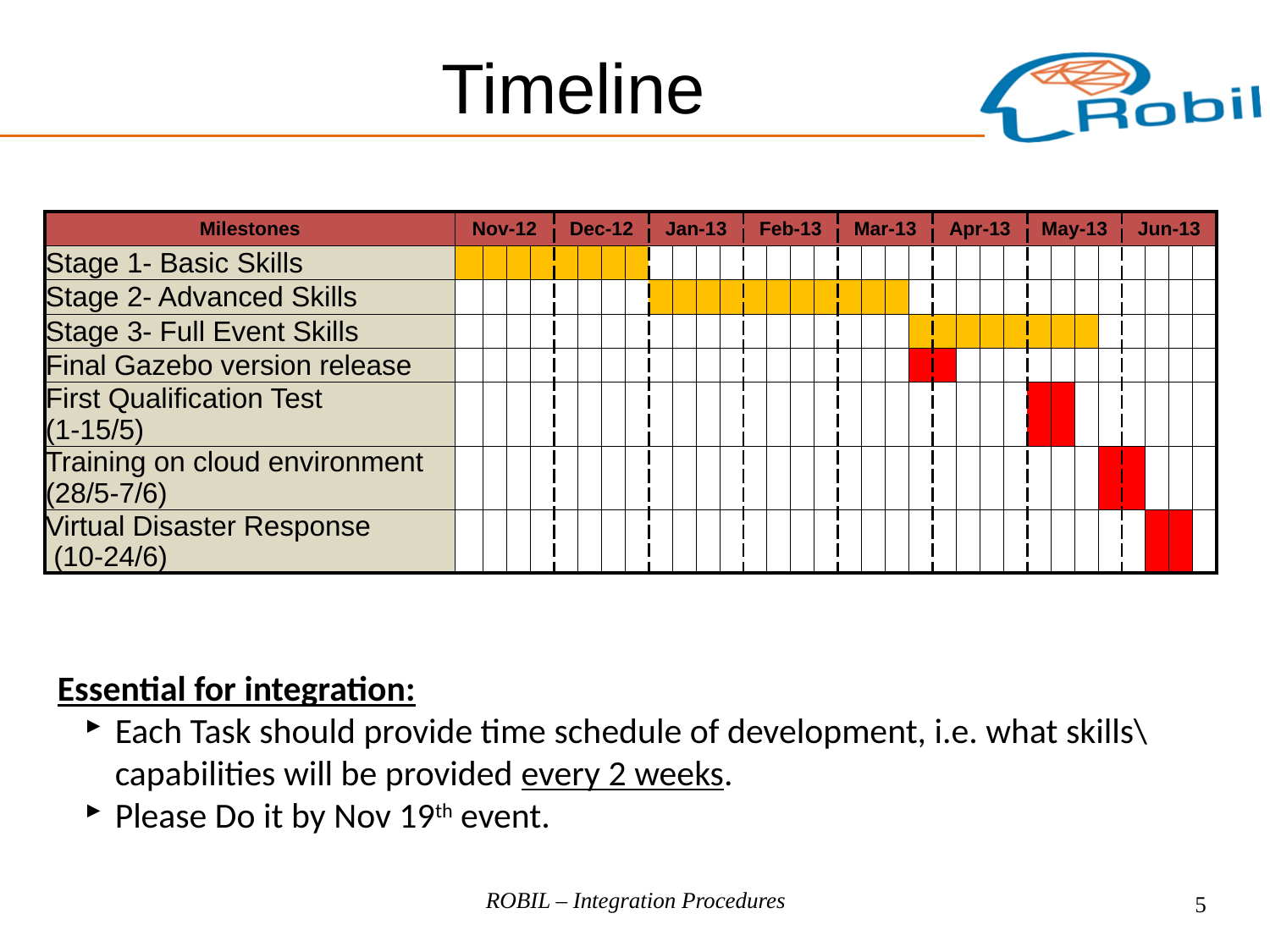

Timeline
| Milestones | Nov-12 |  |  |  | Dec-12 |  |  |  | Jan-13 |  |  |  | Feb-13 |  |  |  | Mar-13 |  |  |  | Apr-13 |  |  |  | May-13 |  |  |  | Jun-13 |  |  |  |
| --- | --- | --- | --- | --- | --- | --- | --- | --- | --- | --- | --- | --- | --- | --- | --- | --- | --- | --- | --- | --- | --- | --- | --- | --- | --- | --- | --- | --- | --- | --- | --- | --- |
| Stage 1- Basic Skills |  |  |  |  |  |  |  |  |  |  |  |  |  |  |  |  |  |  |  |  |  |  |  |  |  |  |  |  |  |  |  |  |
| Stage 2- Advanced Skills |  |  |  |  |  |  |  |  |  |  |  |  |  |  |  |  |  |  |  |  |  |  |  |  |  |  |  |  |  |  |  |  |
| Stage 3- Full Event Skills |  |  |  |  |  |  |  |  |  |  |  |  |  |  |  |  |  |  |  |  |  |  |  |  |  |  |  |  |  |  |  |  |
| Final Gazebo version release |  |  |  |  |  |  |  |  |  |  |  |  |  |  |  |  |  |  |  |  |  |  |  |  |  |  |  |  |  |  |  |  |
| First Qualification Test (1-15/5) |  |  |  |  |  |  |  |  |  |  |  |  |  |  |  |  |  |  |  |  |  |  |  |  |  |  |  |  |  |  |  |  |
| Training on cloud environment (28/5-7/6) |  |  |  |  |  |  |  |  |  |  |  |  |  |  |  |  |  |  |  |  |  |  |  |  |  |  |  |  |  |  |  |  |
| Virtual Disaster Response (10-24/6) |  |  |  |  |  |  |  |  |  |  |  |  |  |  |  |  |  |  |  |  |  |  |  |  |  |  |  |  |  |  |  |  |
Essential for integration:
Each Task should provide time schedule of development, i.e. what skills\capabilities will be provided every 2 weeks.
Please Do it by Nov 19th event.
ROBIL – Integration Procedures
5